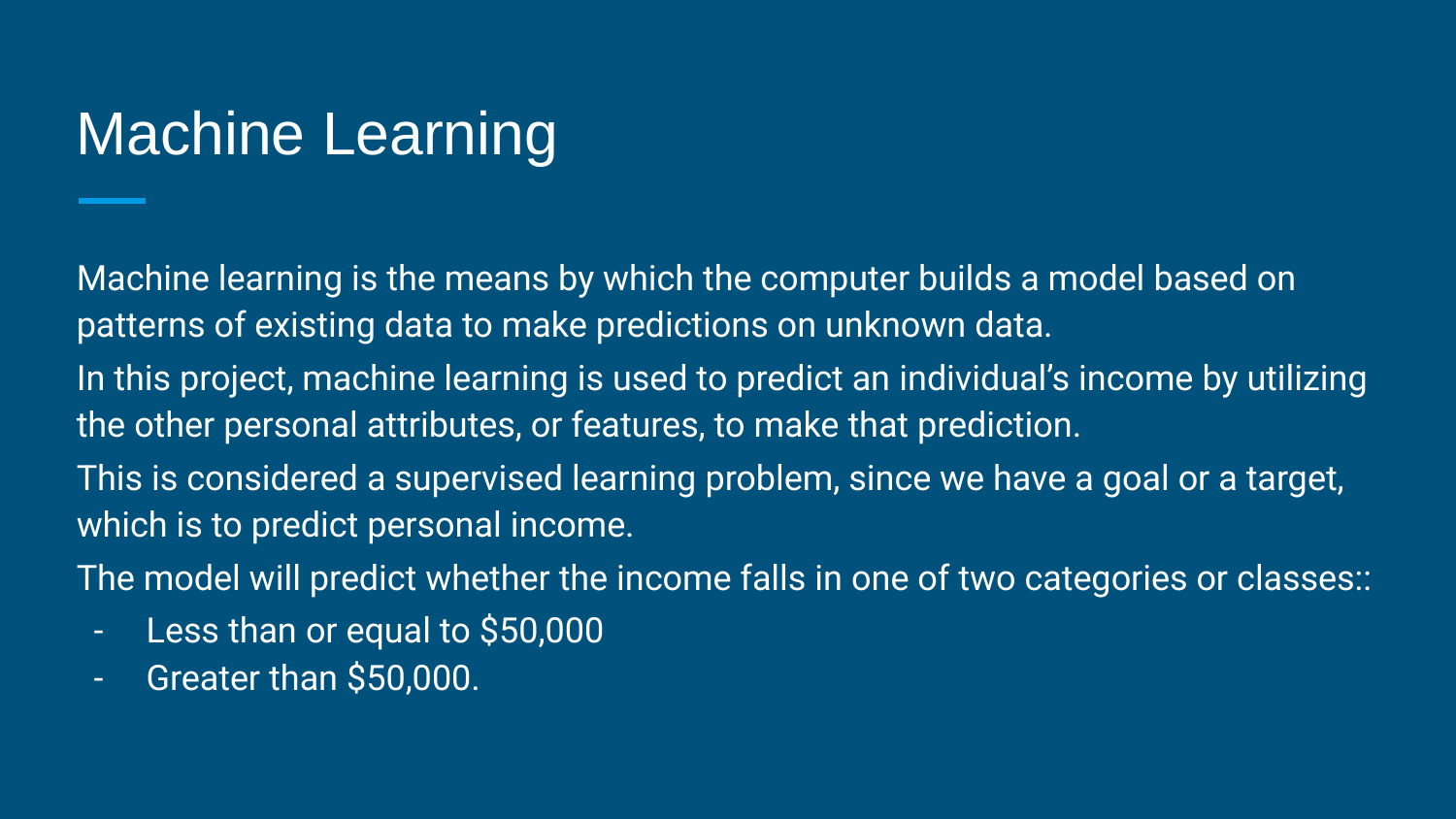

# Machine Learning
Machine learning is the means by which the computer builds a model based on patterns of existing data to make predictions on unknown data.
In this project, machine learning is used to predict an individual’s income by utilizing the other personal attributes, or features, to make that prediction.
This is considered a supervised learning problem, since we have a goal or a target, which is to predict personal income.
The model will predict whether the income falls in one of two categories or classes::
Less than or equal to $50,000
Greater than $50,000.